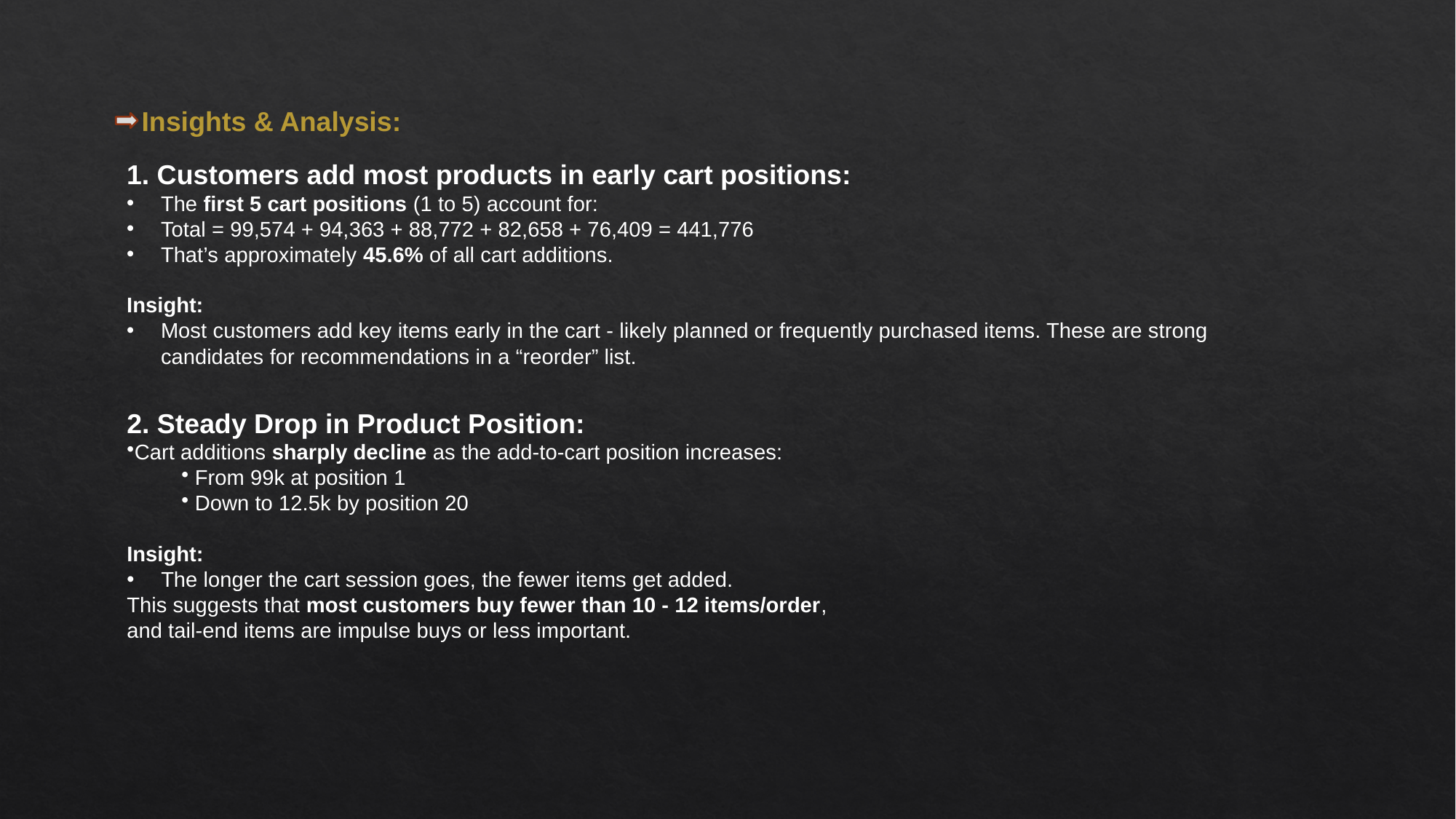

Insights & Analysis:

1. Customers add most products in early cart positions:
The first 5 cart positions (1 to 5) account for:
Total = 99,574 + 94,363 + 88,772 + 82,658 + 76,409 = 441,776
That’s approximately 45.6% of all cart additions.

Insight:
Most customers add key items early in the cart - likely planned or frequently purchased items. These are strong candidates for recommendations in a “reorder” list.
2. Steady Drop in Product Position:
Cart additions sharply decline as the add-to-cart position increases:
 From 99k at position 1
 Down to 12.5k by position 20

Insight:
The longer the cart session goes, the fewer items get added.
This suggests that most customers buy fewer than 10 - 12 items/order,
and tail-end items are impulse buys or less important.